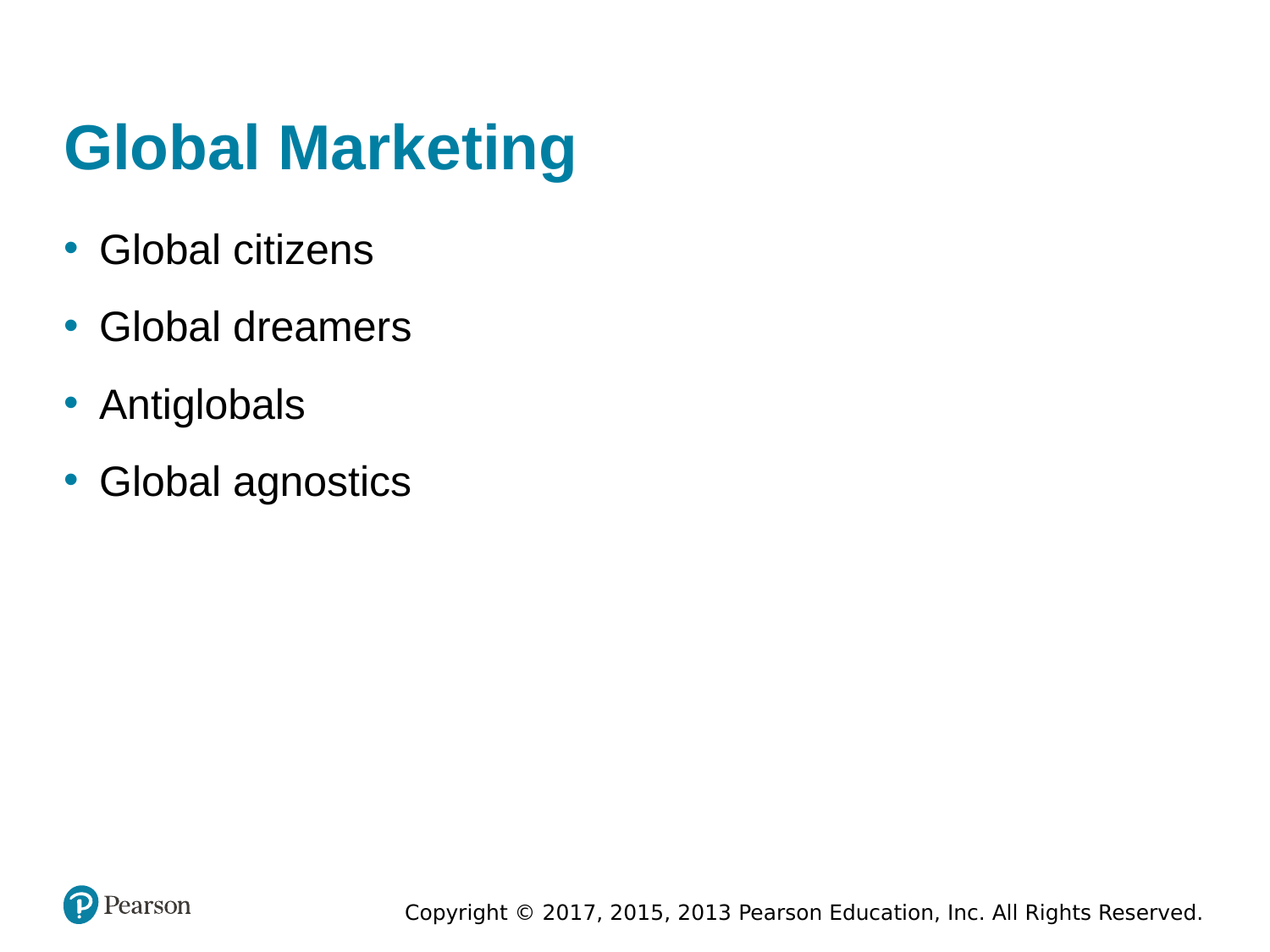

# Global Marketing
Global citizens
Global dreamers
Antiglobals
Global agnostics